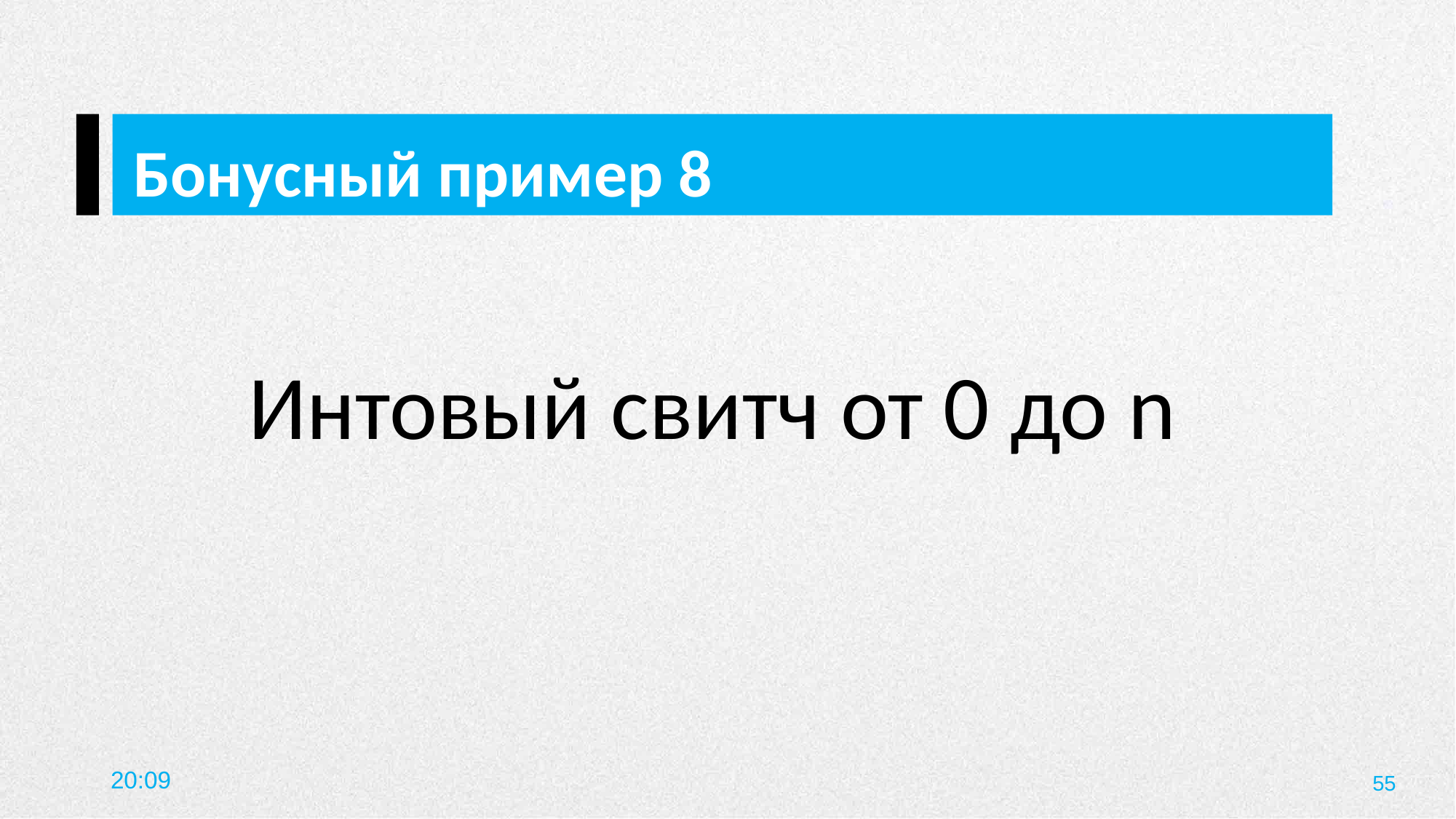

Бонусный пример 8

Интовый свитч от 0 до n
55
20:09